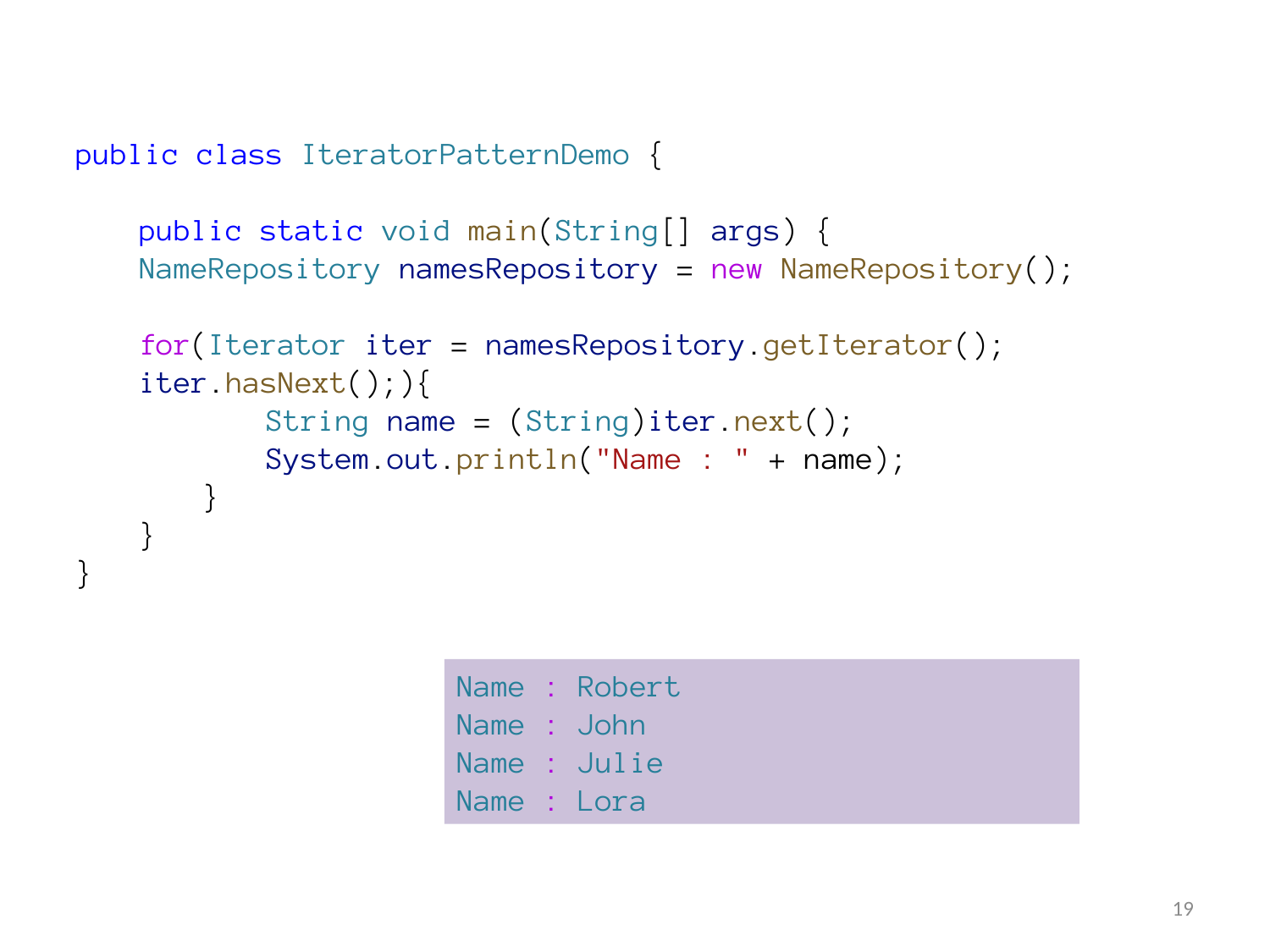

public class IteratorPatternDemo {

public static void main(String[] args) {
NameRepository namesRepository = new NameRepository();
for(Iterator iter = namesRepository.getIterator();   	iter.hasNext();){
String name = (String)iter.next();
System.out.println("Name : " + name);
}
}
}
Name : Robert
Name : John
Name : Julie
Name : Lora
19